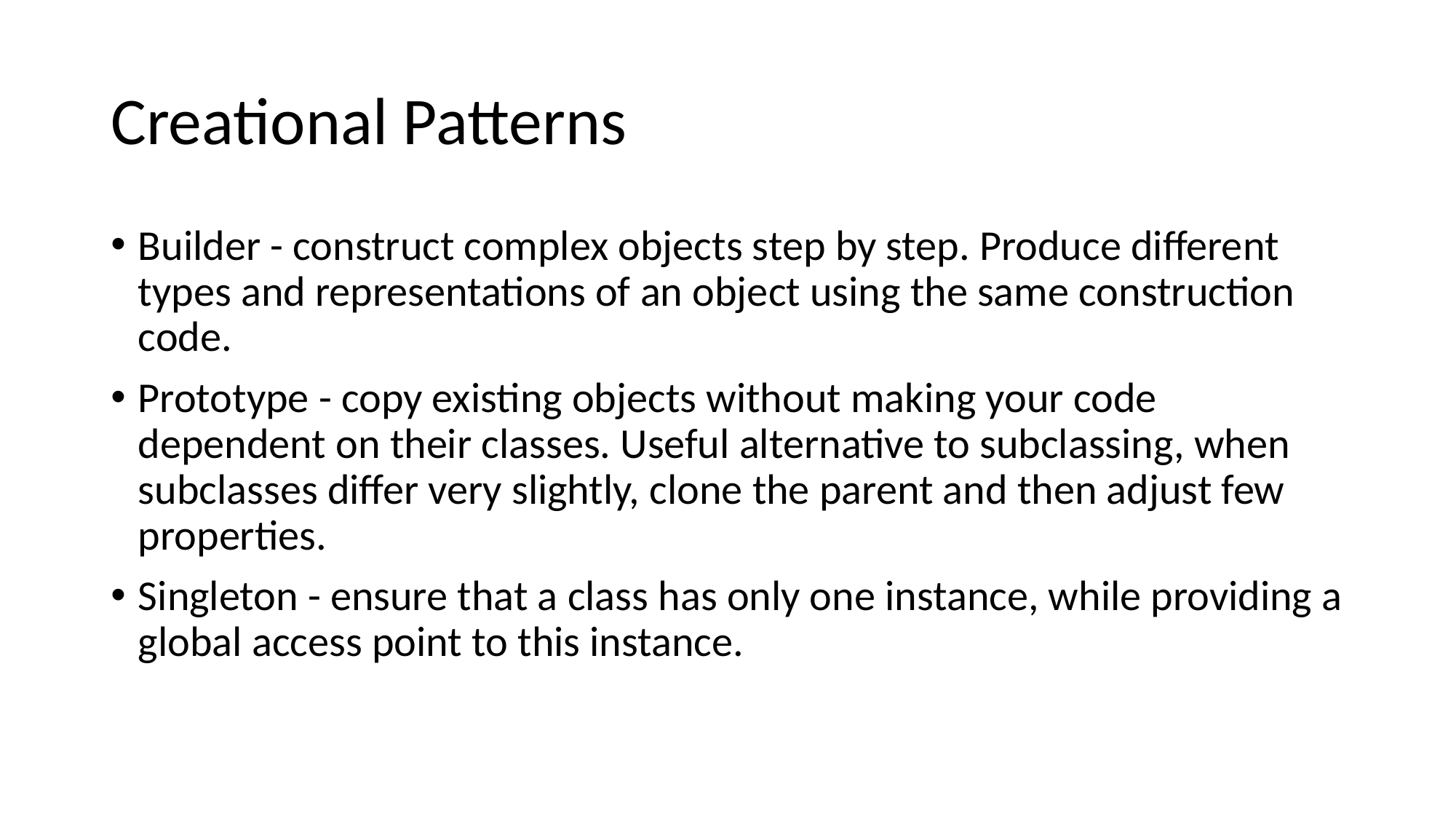

# Creational Patterns
Builder - construct complex objects step by step. Produce different types and representations of an object using the same construction code.
Prototype - copy existing objects without making your code dependent on their classes. Useful alternative to subclassing, when subclasses differ very slightly, clone the parent and then adjust few properties.
Singleton - ensure that a class has only one instance, while providing a global access point to this instance.